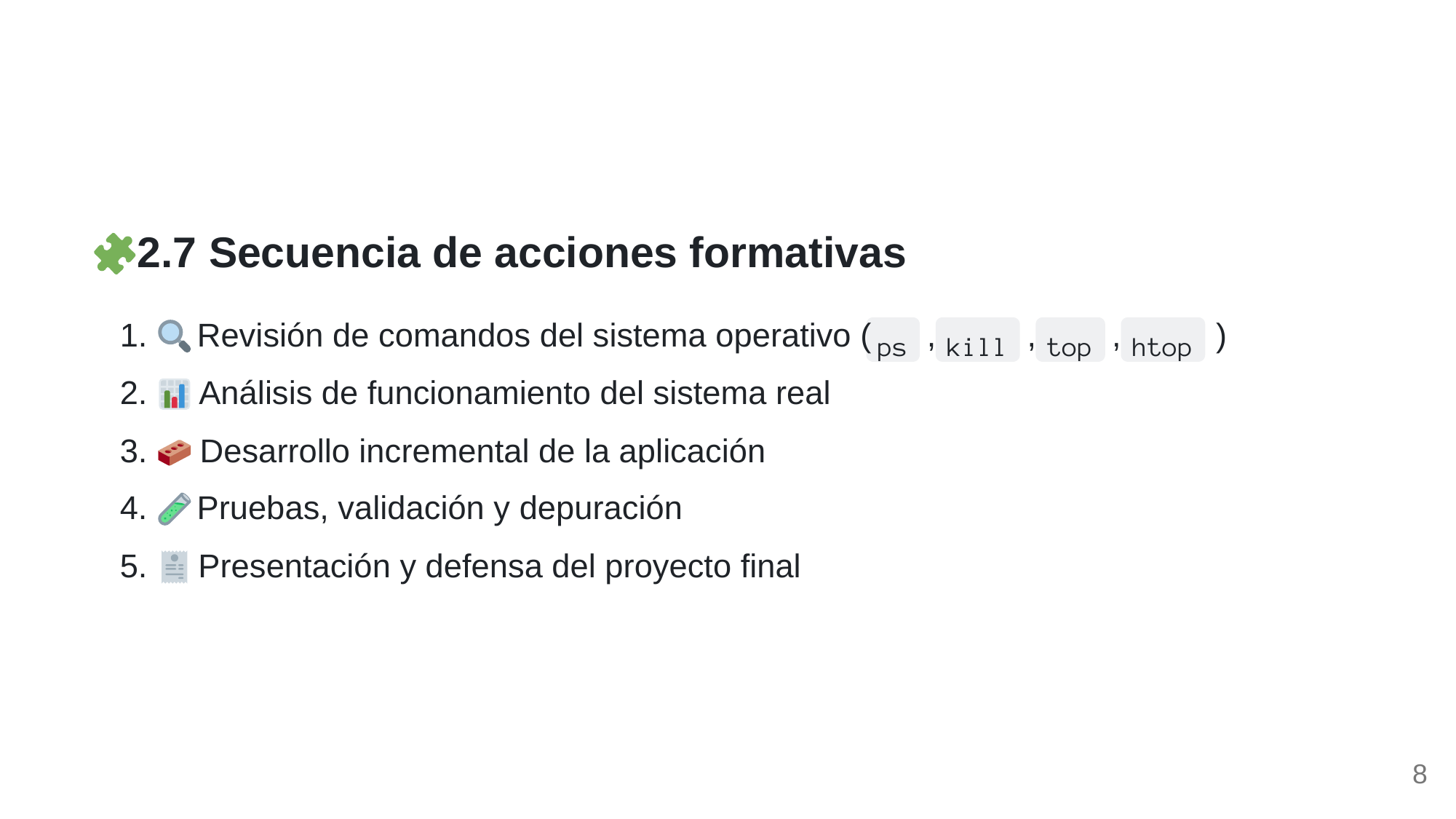

2.7 Secuencia de acciones formativas

1.
 Revisión de comandos del sistema operativo (
,
,
,
)

ps
kill
top
htop

2.
 Análisis de funcionamiento del sistema real

3.
 Desarrollo incremental de la aplicación

4.
 Pruebas, validación y depuración

5.
 Presentación y defensa del proyecto final

8